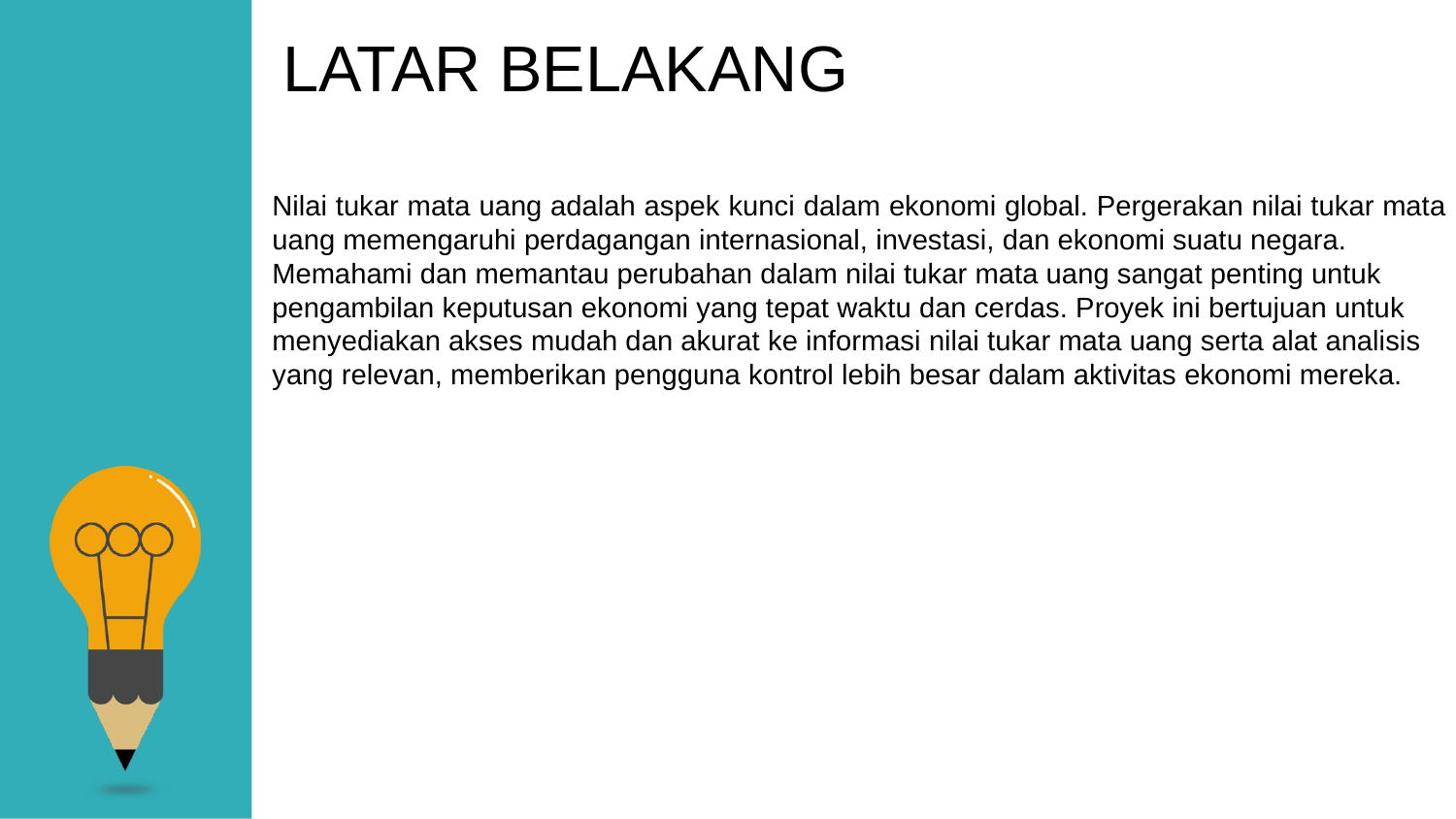

LATAR BELAKANG
Nilai tukar mata uang adalah aspek kunci dalam ekonomi global. Pergerakan nilai tukar mata uang memengaruhi perdagangan internasional, investasi, dan ekonomi suatu negara.
Memahami dan memantau perubahan dalam nilai tukar mata uang sangat penting untuk
pengambilan keputusan ekonomi yang tepat waktu dan cerdas. Proyek ini bertujuan untuk
menyediakan akses mudah dan akurat ke informasi nilai tukar mata uang serta alat analisis
yang relevan, memberikan pengguna kontrol lebih besar dalam aktivitas ekonomi mereka.